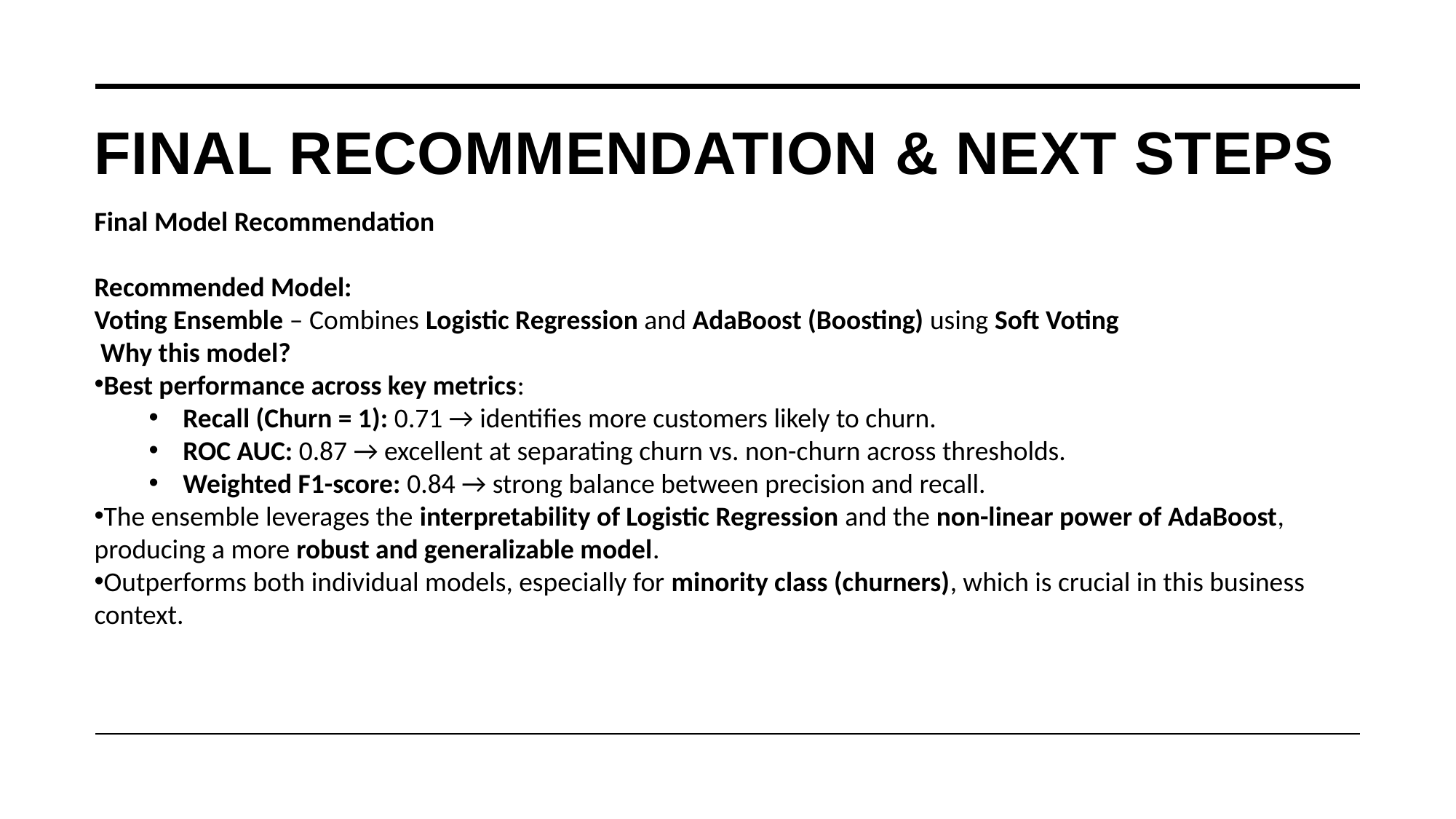

# Final Recommendation & Next Steps
Final Model Recommendation

Recommended Model:
Voting Ensemble – Combines Logistic Regression and AdaBoost (Boosting) using Soft Voting
 Why this model?
Best performance across key metrics:
Recall (Churn = 1): 0.71 → identifies more customers likely to churn.
ROC AUC: 0.87 → excellent at separating churn vs. non-churn across thresholds.
Weighted F1-score: 0.84 → strong balance between precision and recall.
The ensemble leverages the interpretability of Logistic Regression and the non-linear power of AdaBoost, producing a more robust and generalizable model.
Outperforms both individual models, especially for minority class (churners), which is crucial in this business context.